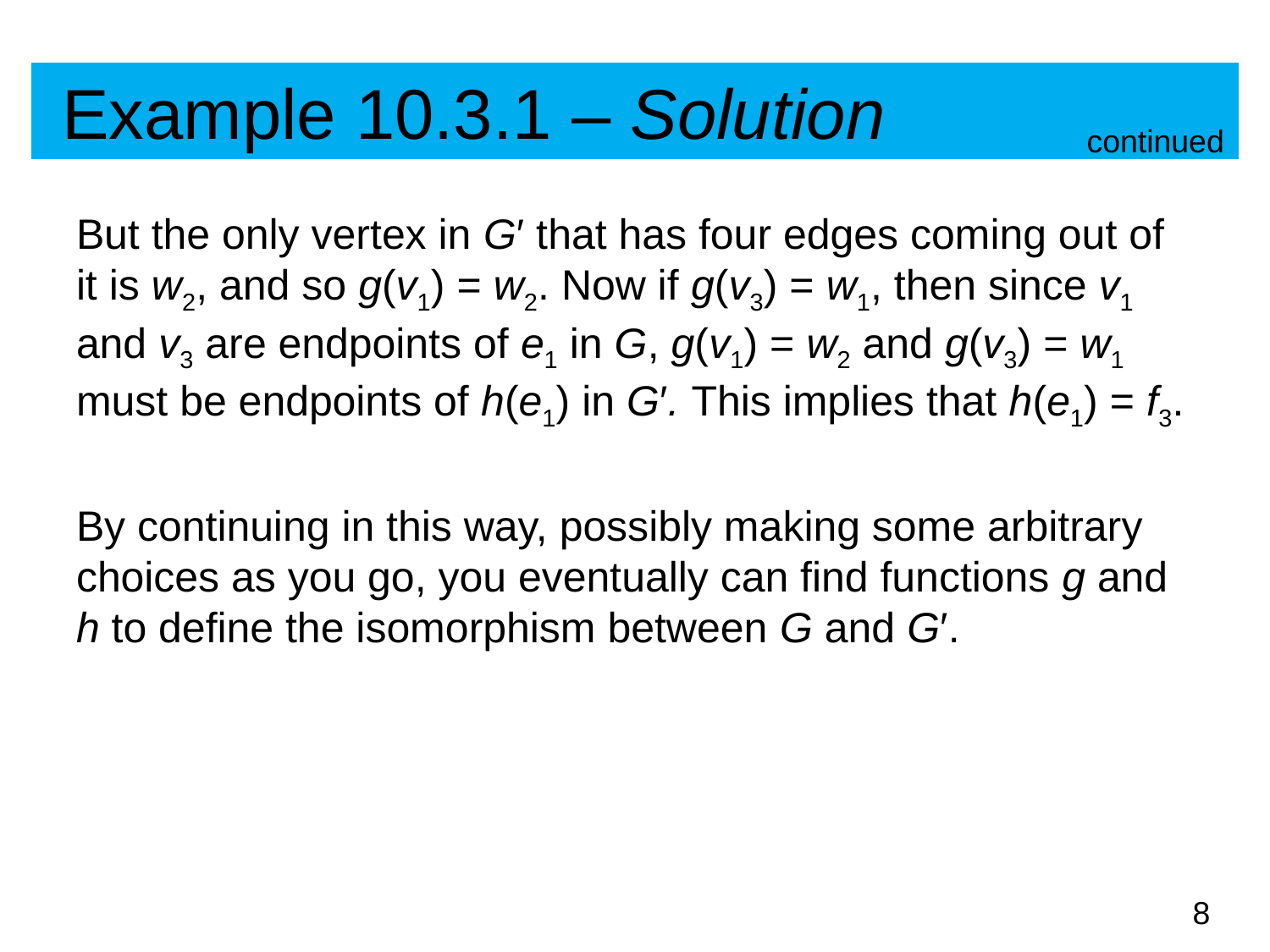

# Example 10.3.1 – Solution
continued
But the only vertex in G′ that has four edges coming out of it is w2, and so g(v1) = w2. Now if g(v3) = w1, then since v1 and v3 are endpoints of e1 in G, g(v1) = w2 and g(v3) = w1 must be endpoints of h(e1) in G′. This implies that h(e1) = f3.

By continuing in this way, possibly making some arbitrary choices as you go, you eventually can find functions g and h to define the isomorphism between G and G′.